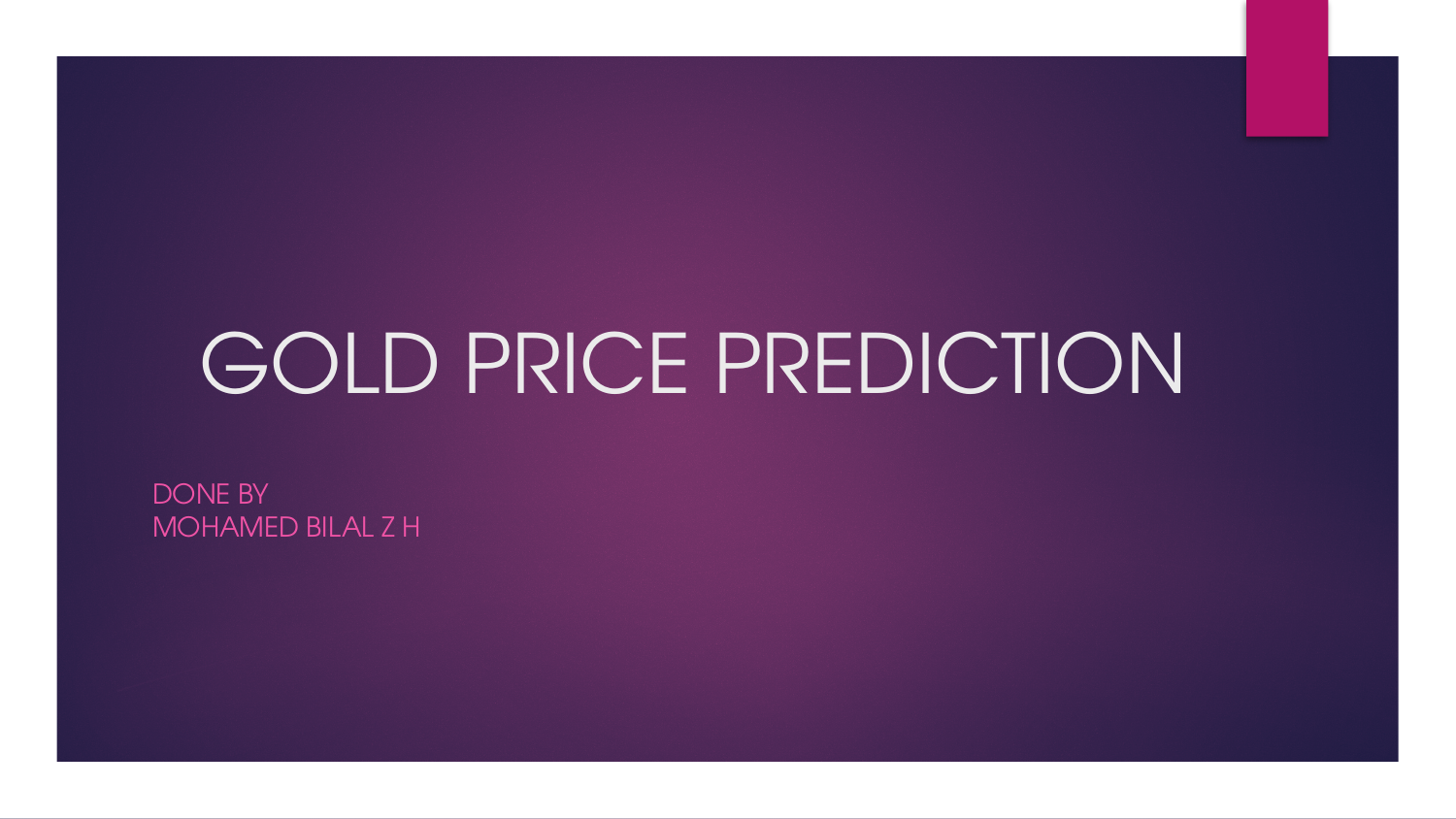

# GOLD PRICE PREDICTION
DONE BY
MOHAMED BILAL Z H